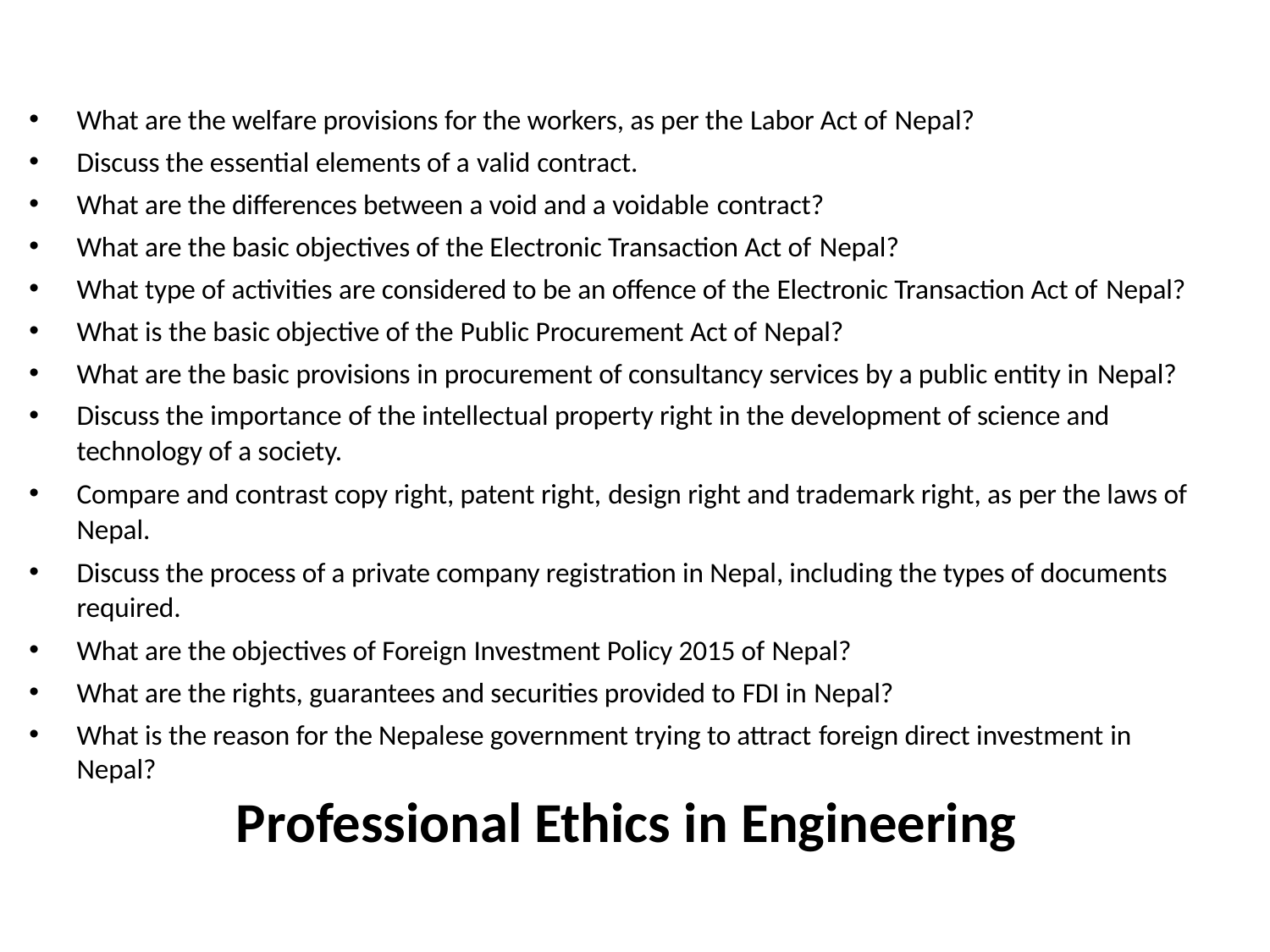

What are the welfare provisions for the workers, as per the Labor Act of Nepal?
Discuss the essential elements of a valid contract.
What are the differences between a void and a voidable contract?
What are the basic objectives of the Electronic Transaction Act of Nepal?
What type of activities are considered to be an offence of the Electronic Transaction Act of Nepal?
What is the basic objective of the Public Procurement Act of Nepal?
What are the basic provisions in procurement of consultancy services by a public entity in Nepal?
Discuss the importance of the intellectual property right in the development of science and  technology of a society.
Compare and contrast copy right, patent right, design right and trademark right, as per the laws of  Nepal.
Discuss the process of a private company registration in Nepal, including the types of documents  required.
What are the objectives of Foreign Investment Policy 2015 of Nepal?
What are the rights, guarantees and securities provided to FDI in Nepal?
What is the reason for the Nepalese government trying to attract foreign direct investment in Nepal?
Professional Ethics in Engineering